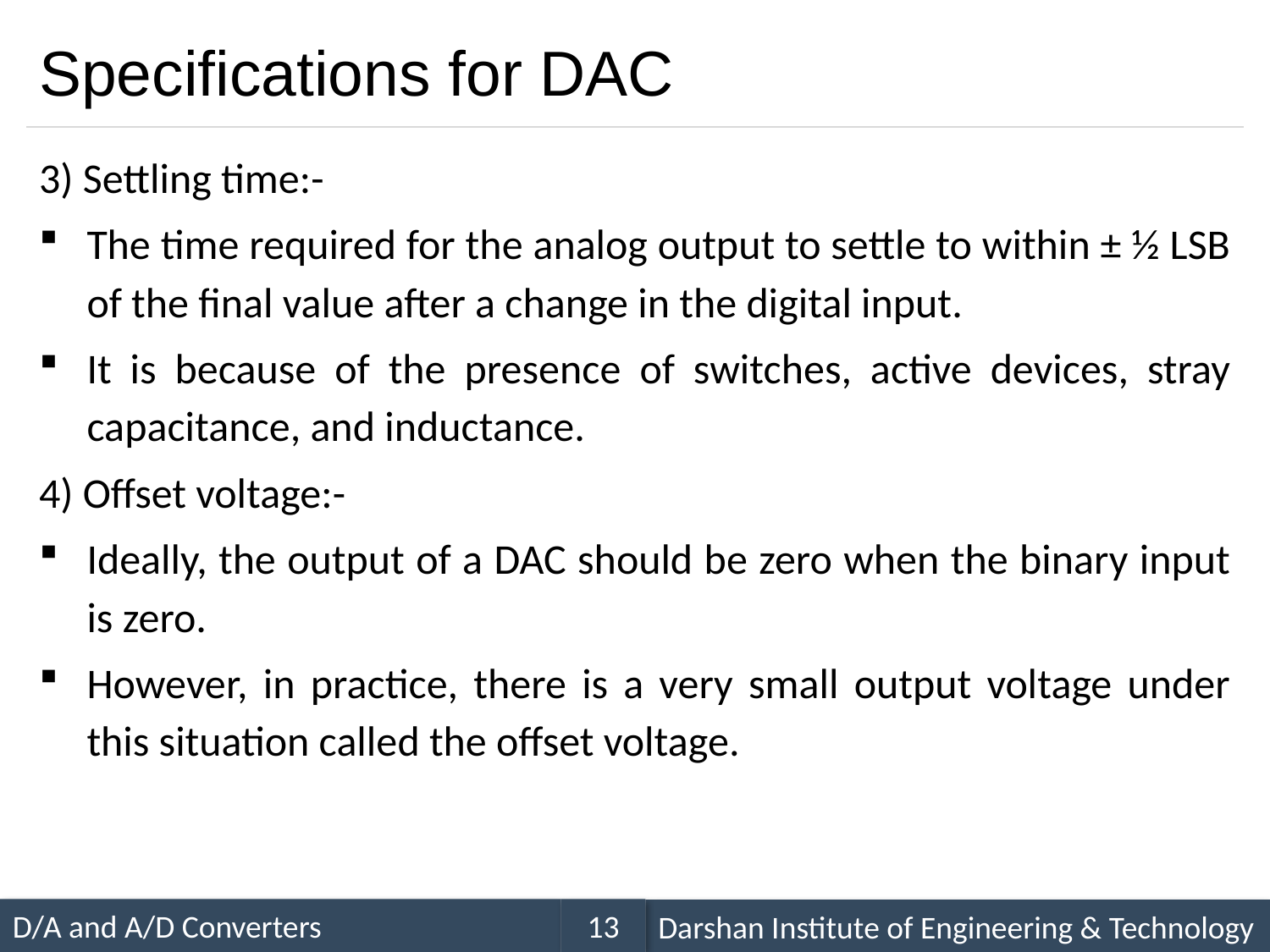

# Specifications for DAC
3) Settling time:-
The time required for the analog output to settle to within ± ½ LSB of the final value after a change in the digital input.
It is because of the presence of switches, active devices, stray capacitance, and inductance.
4) Offset voltage:-
Ideally, the output of a DAC should be zero when the binary input is zero.
However, in practice, there is a very small output voltage under this situation called the offset voltage.